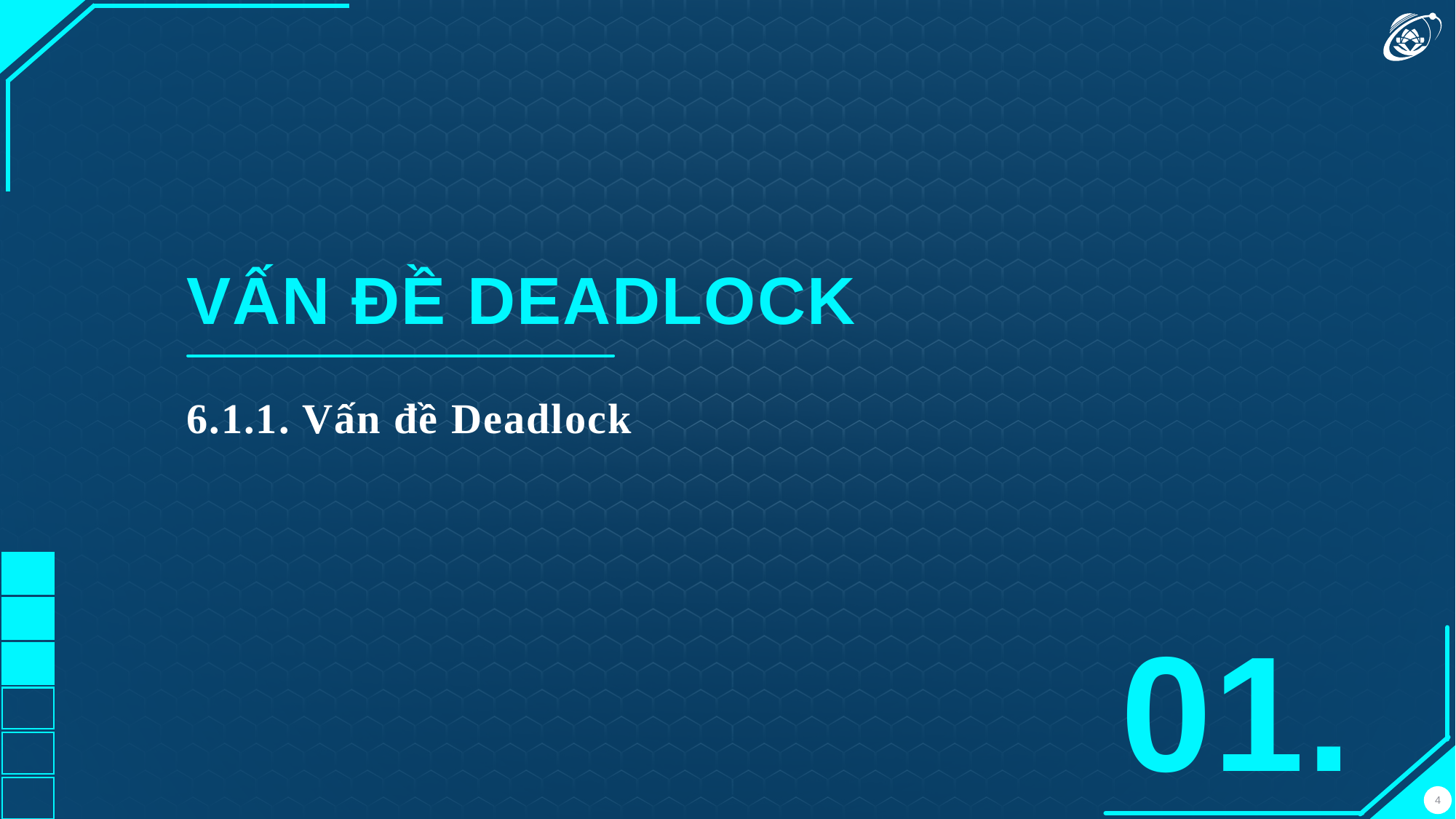

VẤN ĐỀ DEADLOCK
6.1.1. Vấn đề Deadlock

01.
4